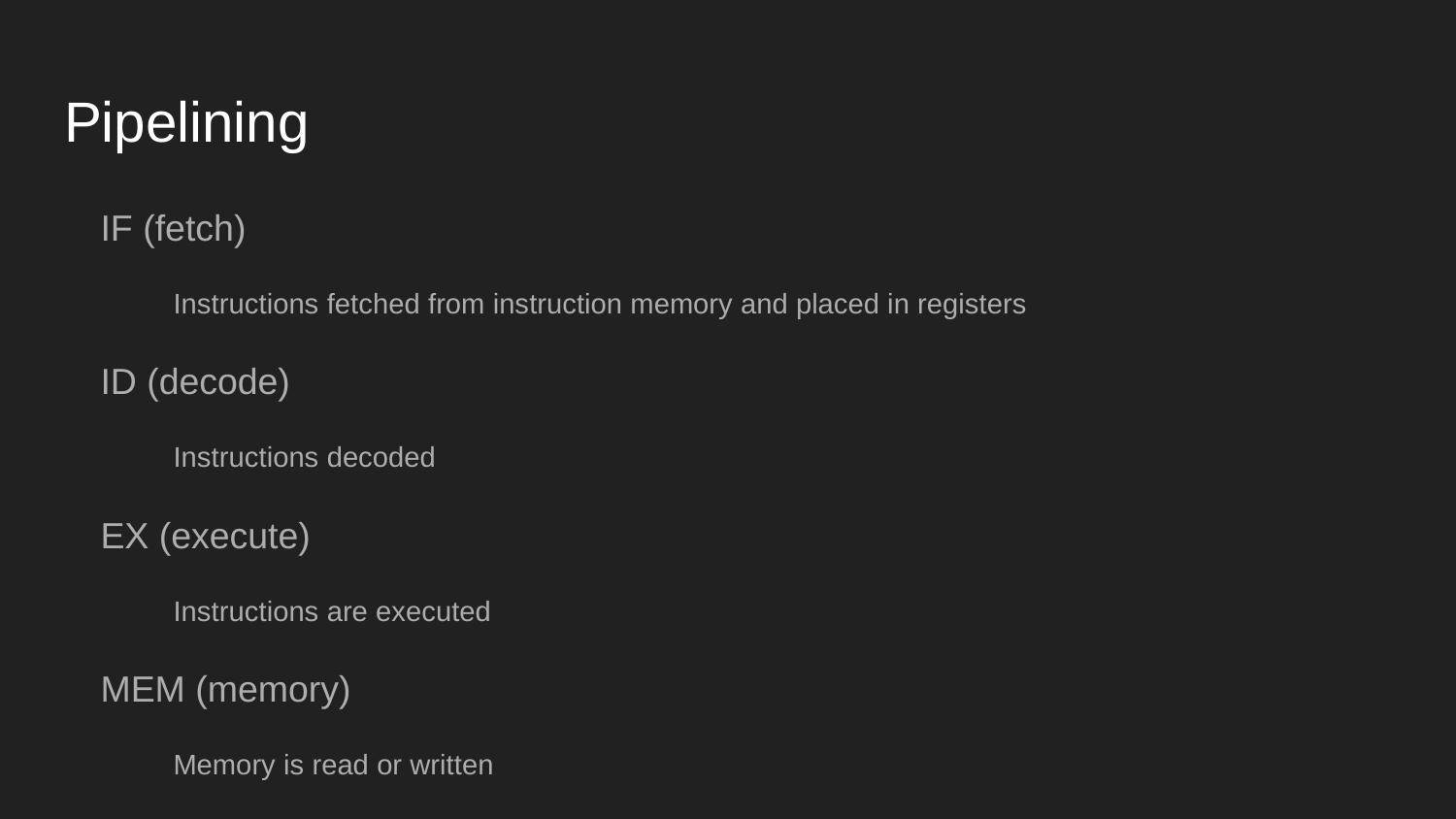

# Pipelining
IF (fetch)
Instructions fetched from instruction memory and placed in registers
ID (decode)
Instructions decoded
EX (execute)
Instructions are executed
MEM (memory)
Memory is read or written
WB (write back)
Results of program are written back into registers